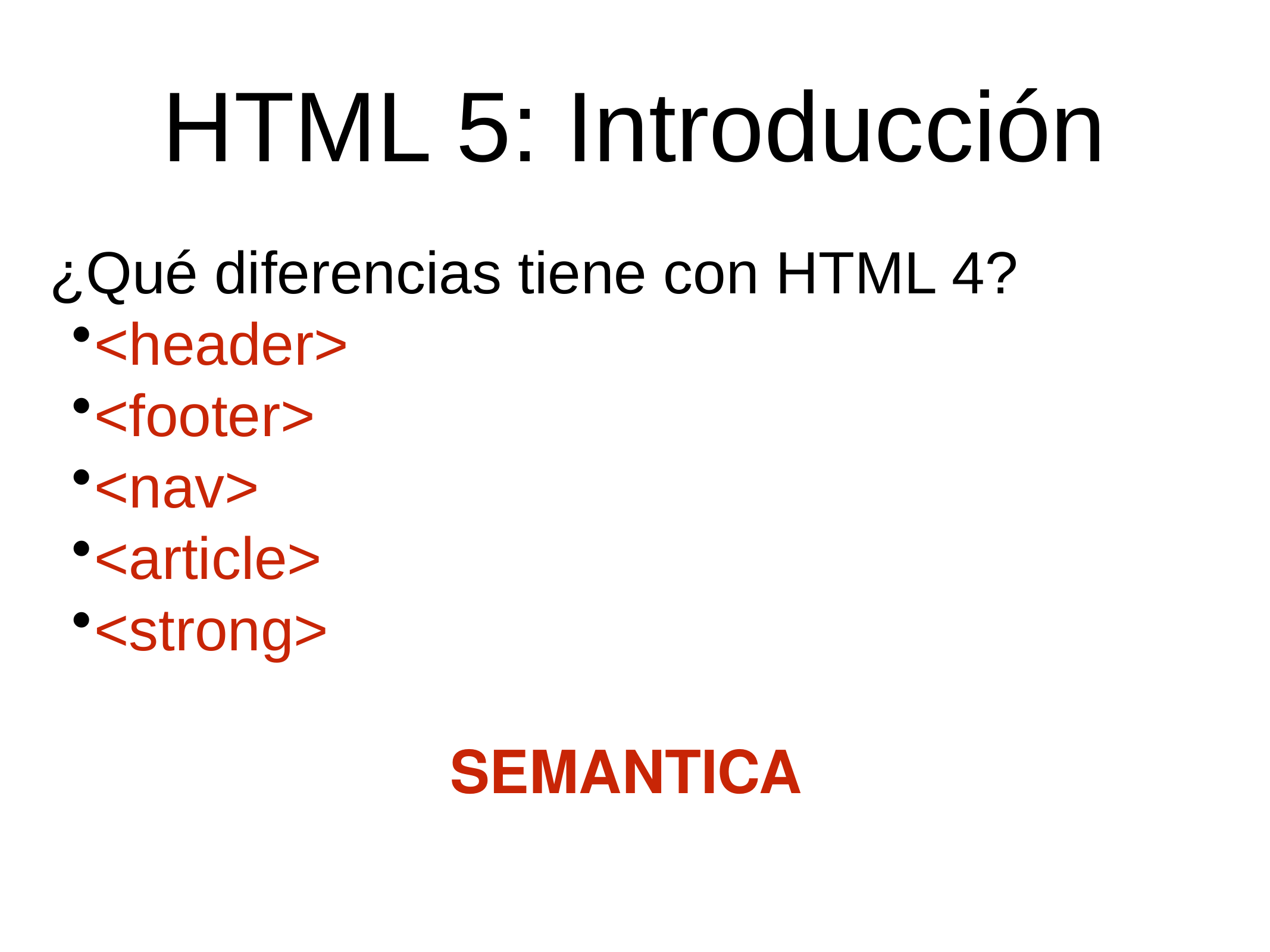

# HTML 5: Introducción
¿Qué diferencias tiene con HTML 4?
<header>
<footer>
<nav>
<article>
<strong>

SEMANTICA